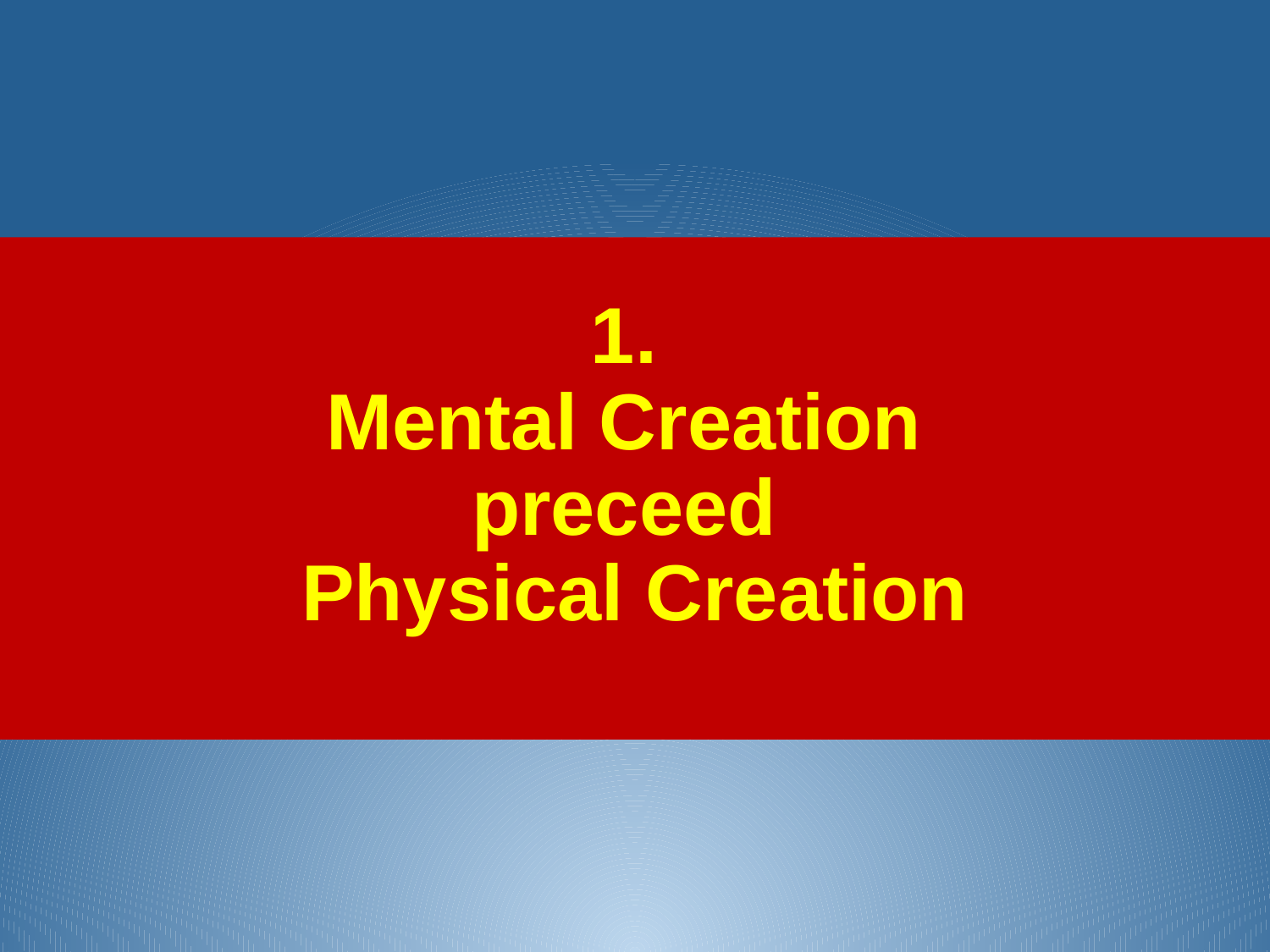

# 1. Mental Creation preceed Physical Creation